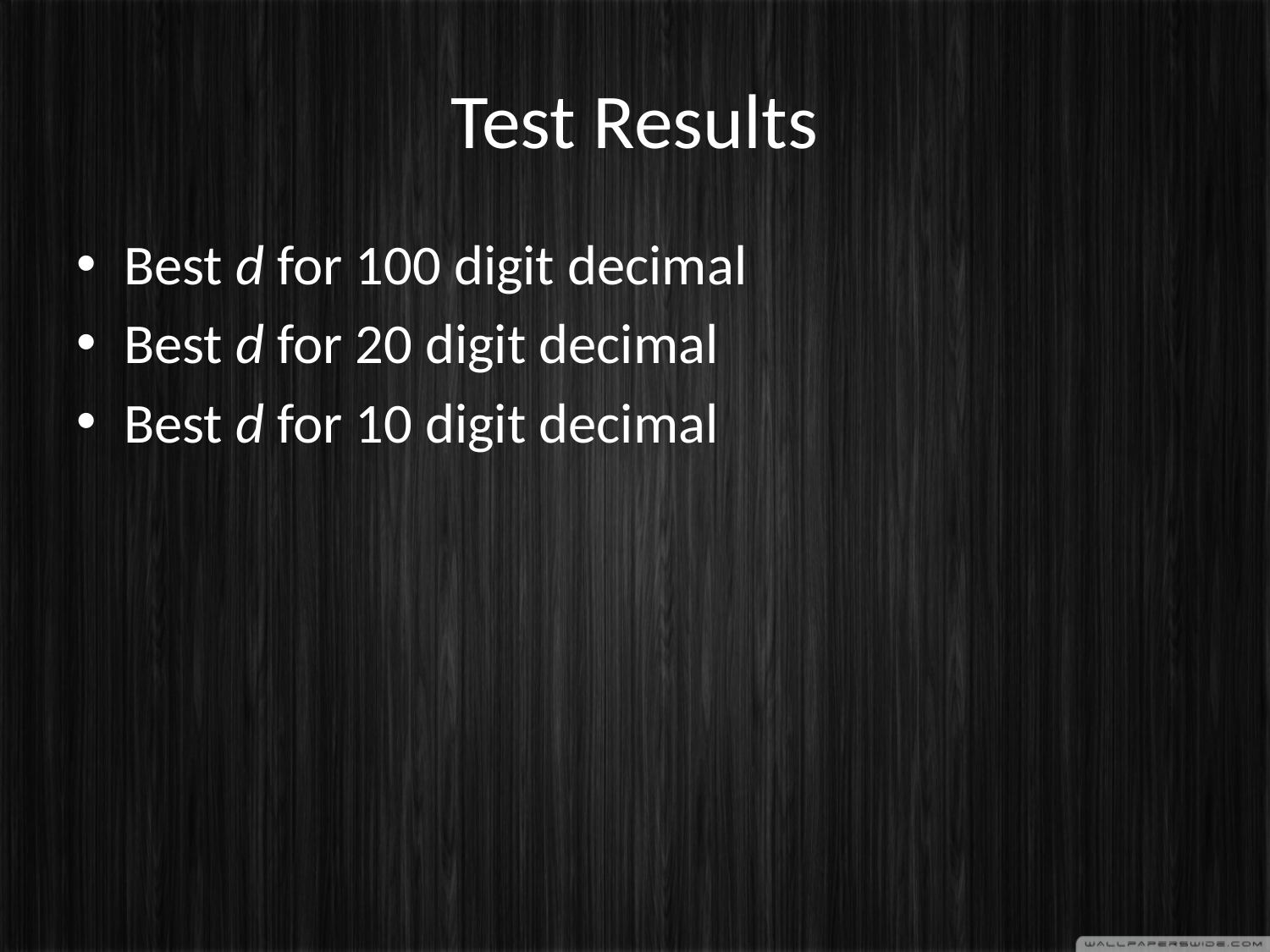

# Test Results
Best d for 100 digit decimal
Best d for 20 digit decimal
Best d for 10 digit decimal